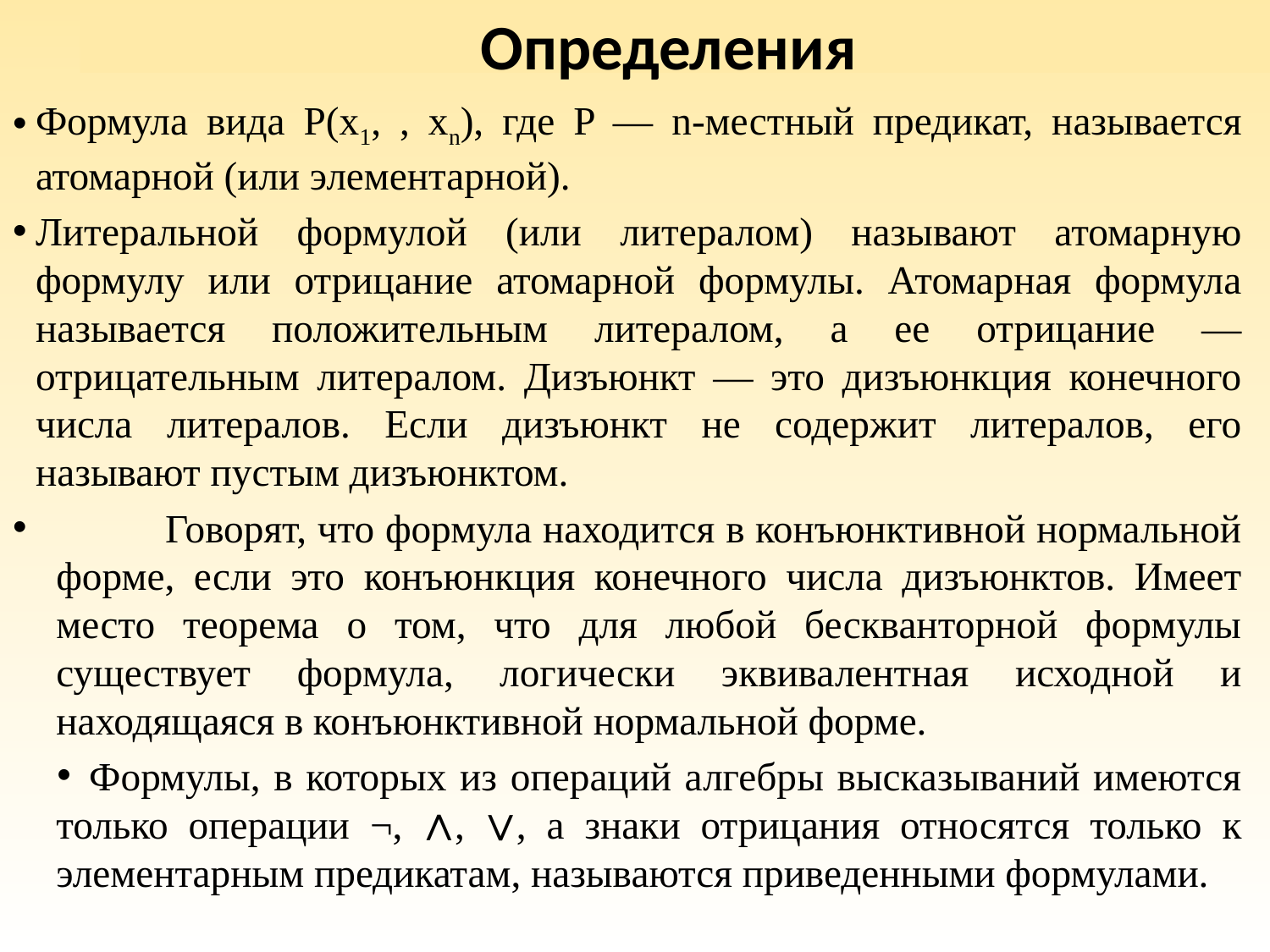

# Определения
Формула вида P(x1, , xn), где P — n-местный предикат, называется атомарной (или элементарной).
Литеральной формулой (или литералом) называют атомарную формулу или отрицание атомарной формулы. Атомарная формула называется положительным литералом, а ее отрицание — отрицательным литералом. Дизъюнкт — это дизъюнкция конечного числа литералов. Если дизъюнкт не содержит литералов, его называют пустым дизъюнктом.
          Говорят, что формула находится в конъюнктивной нормальной форме, если это конъюнкция конечного числа дизъюнктов. Имеет место теорема о том, что для любой бескванторной формулы существует формула, логически эквивалентная исходной и находящаяся в конъюнктивной нормальной форме.
Формулы, в которых из операций алгебры высказываний имеются только операции ¬, ∧, ∨, а знаки отрицания относятся только к элементарным предикатам, называются приведенными формулами.